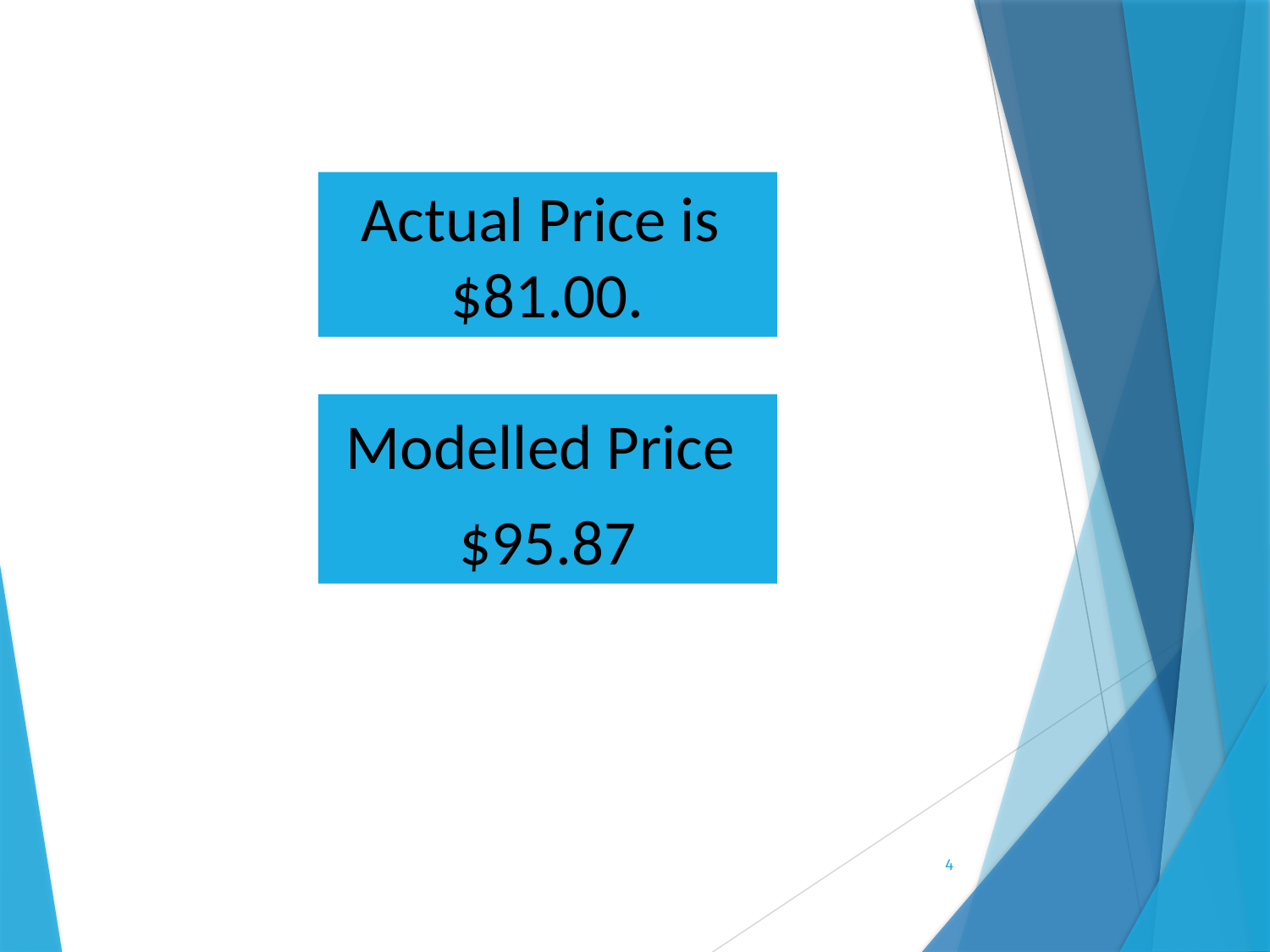

Actual Price is
$81.00.
Modelled Price
$95.87
4